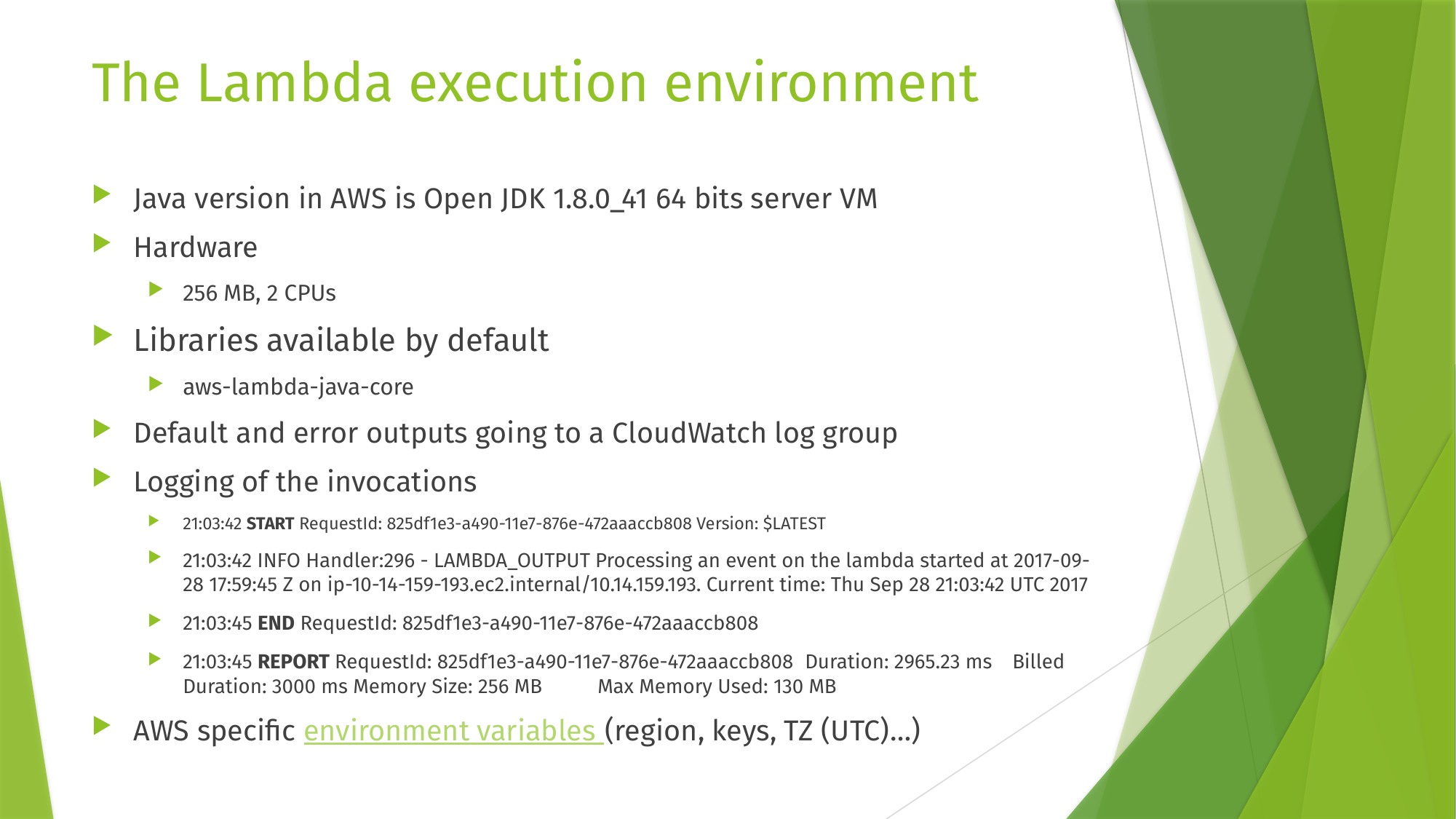

# The Lambda execution environment
Java version in AWS is Open JDK 1.8.0_41 64 bits server VM
Hardware
256 MB, 2 CPUs
Libraries available by default
aws-lambda-java-core
Default and error outputs going to a CloudWatch log group
Logging of the invocations
21:03:42 START RequestId: 825df1e3-a490-11e7-876e-472aaaccb808 Version: $LATEST
21:03:42 INFO Handler:296 - LAMBDA_OUTPUT Processing an event on the lambda started at 2017-09-28 17:59:45 Z on ip-10-14-159-193.ec2.internal/10.14.159.193. Current time: Thu Sep 28 21:03:42 UTC 2017
21:03:45 END RequestId: 825df1e3-a490-11e7-876e-472aaaccb808
21:03:45 REPORT RequestId: 825df1e3-a490-11e7-876e-472aaaccb808	Duration: 2965.23 ms	Billed Duration: 3000 ms Memory Size: 256 MB	Max Memory Used: 130 MB
AWS specific environment variables (region, keys, TZ (UTC)…)